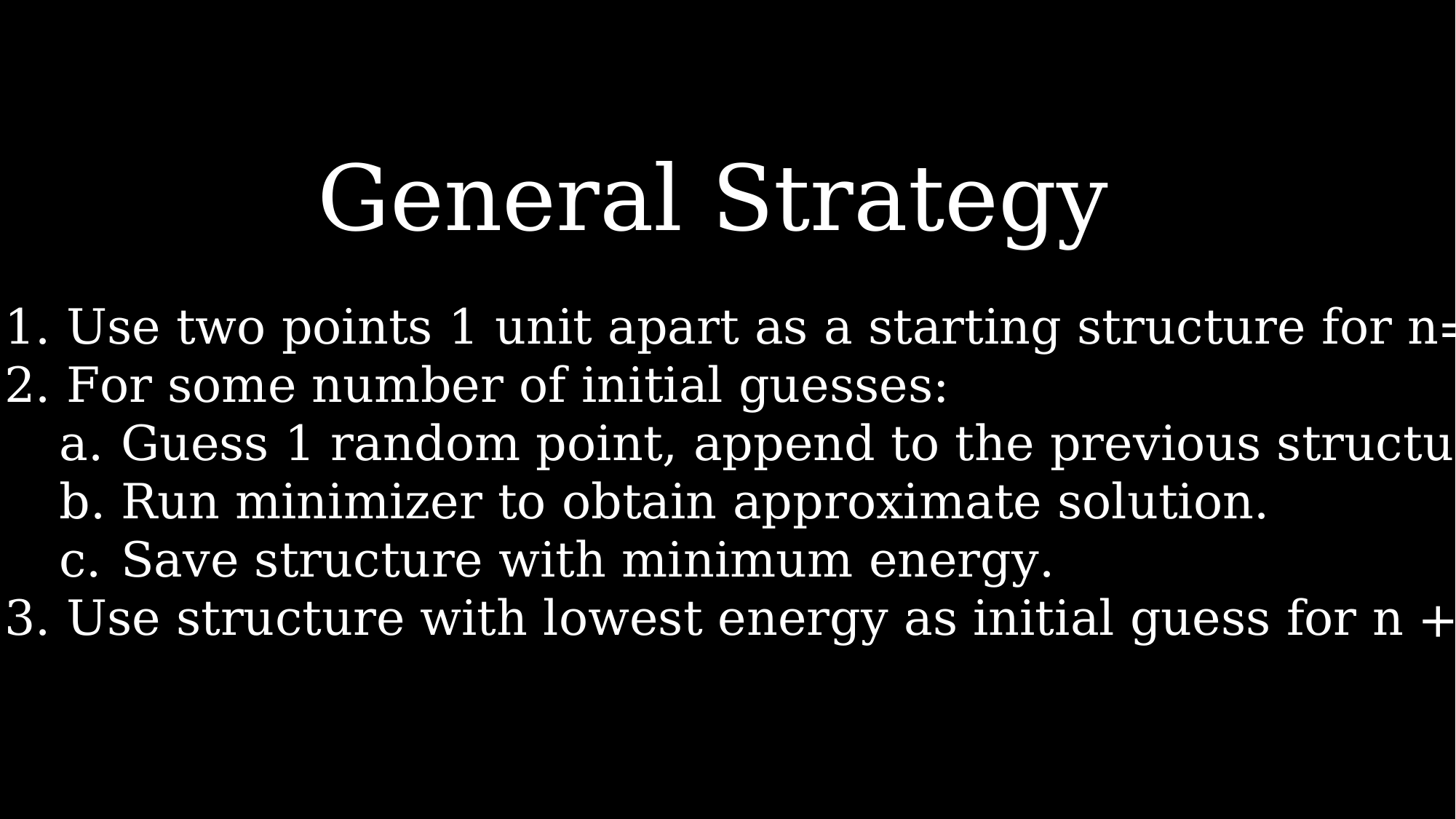

# General Strategy
Use two points 1 unit apart as a starting structure for n=2.
For some number of initial guesses:
Guess 1 random point, append to the previous structure.
Run minimizer to obtain approximate solution.
Save structure with minimum energy.
Use structure with lowest energy as initial guess for n + 1.